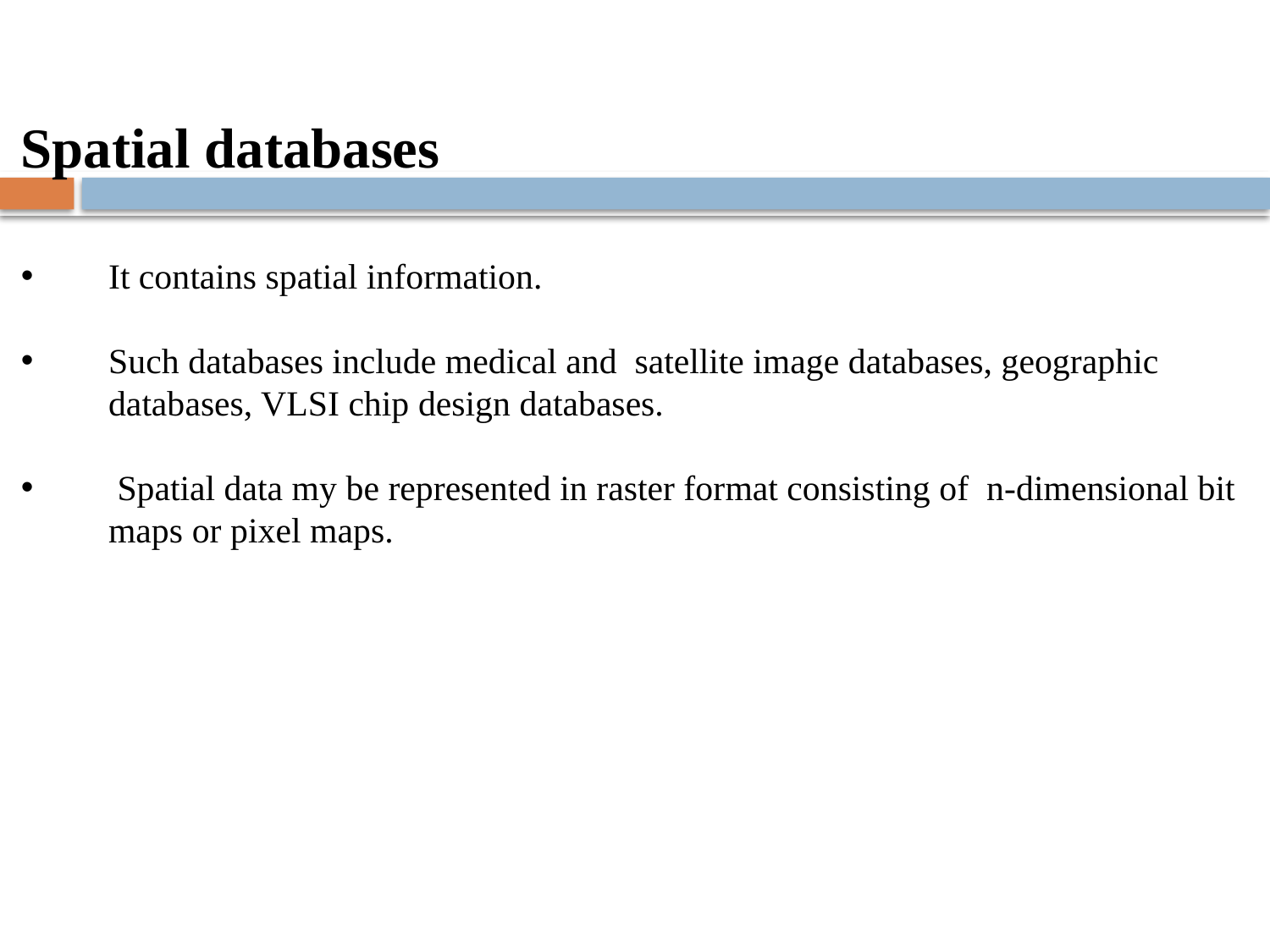

Spatial databases

It contains spatial information.

Such databases include medical and  satellite image databases, geographic  databases, VLSI chip design databases.

 Spatial data my be represented in raster format consisting of  n-dimensional bit maps or pixel maps.